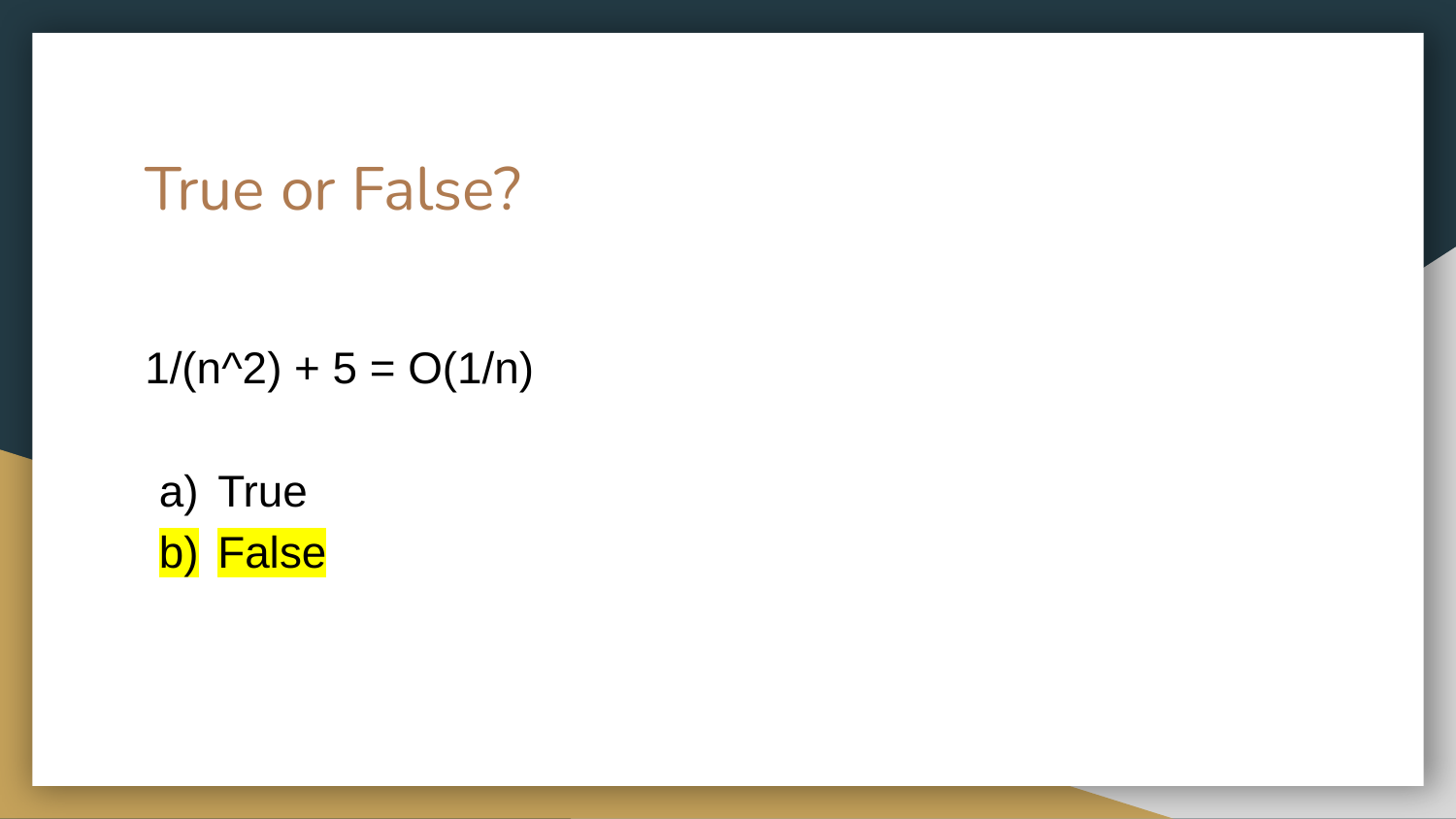

# True or False?
1/(n^2) + 5 = O(1/n)

True
False